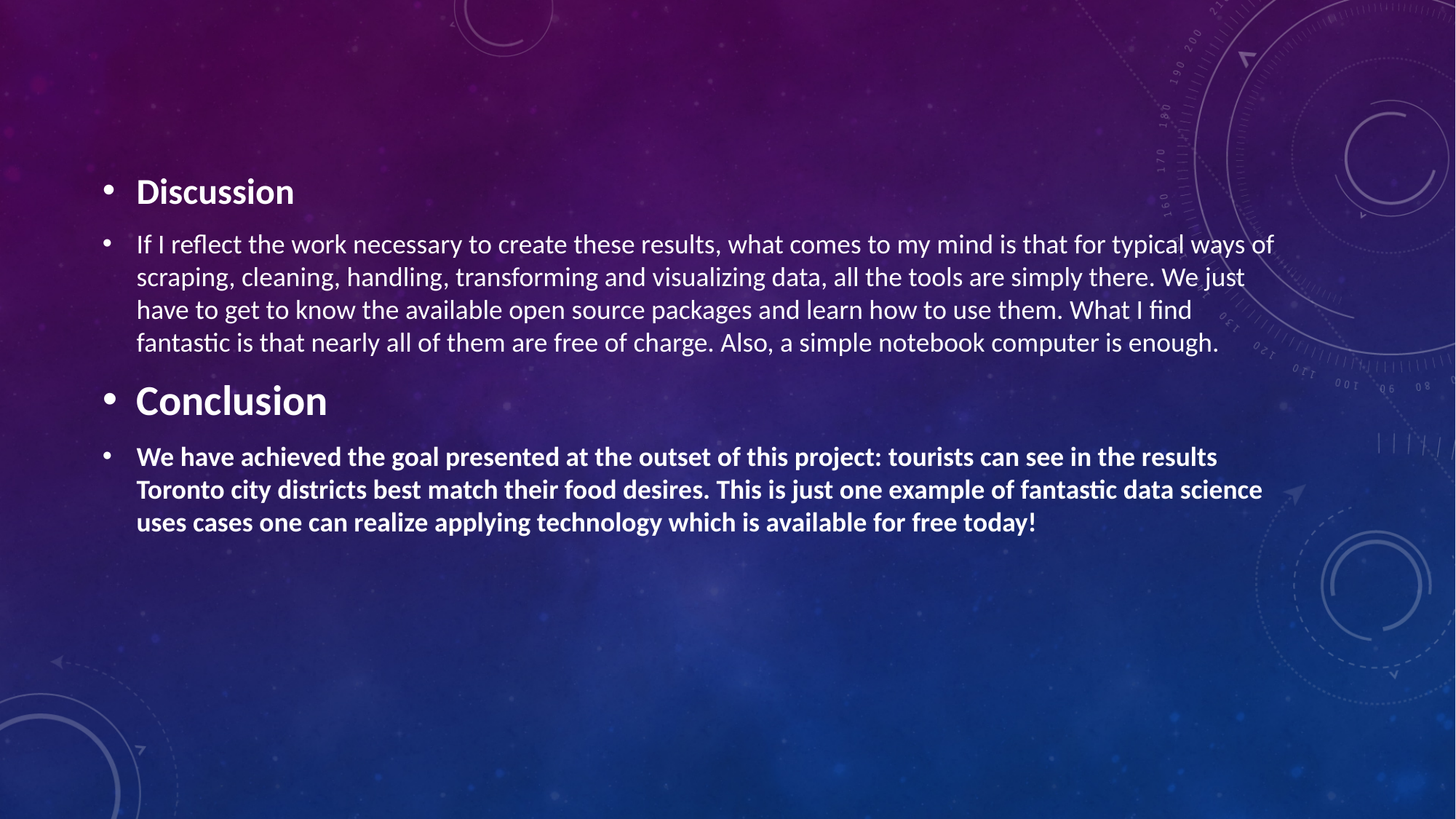

Discussion
If I reflect the work necessary to create these results, what comes to my mind is that for typical ways of scraping, cleaning, handling, transforming and visualizing data, all the tools are simply there. We just have to get to know the available open source packages and learn how to use them. What I find fantastic is that nearly all of them are free of charge. Also, a simple notebook computer is enough.
Conclusion
We have achieved the goal presented at the outset of this project: tourists can see in the results Toronto city districts best match their food desires. This is just one example of fantastic data science uses cases one can realize applying technology which is available for free today!